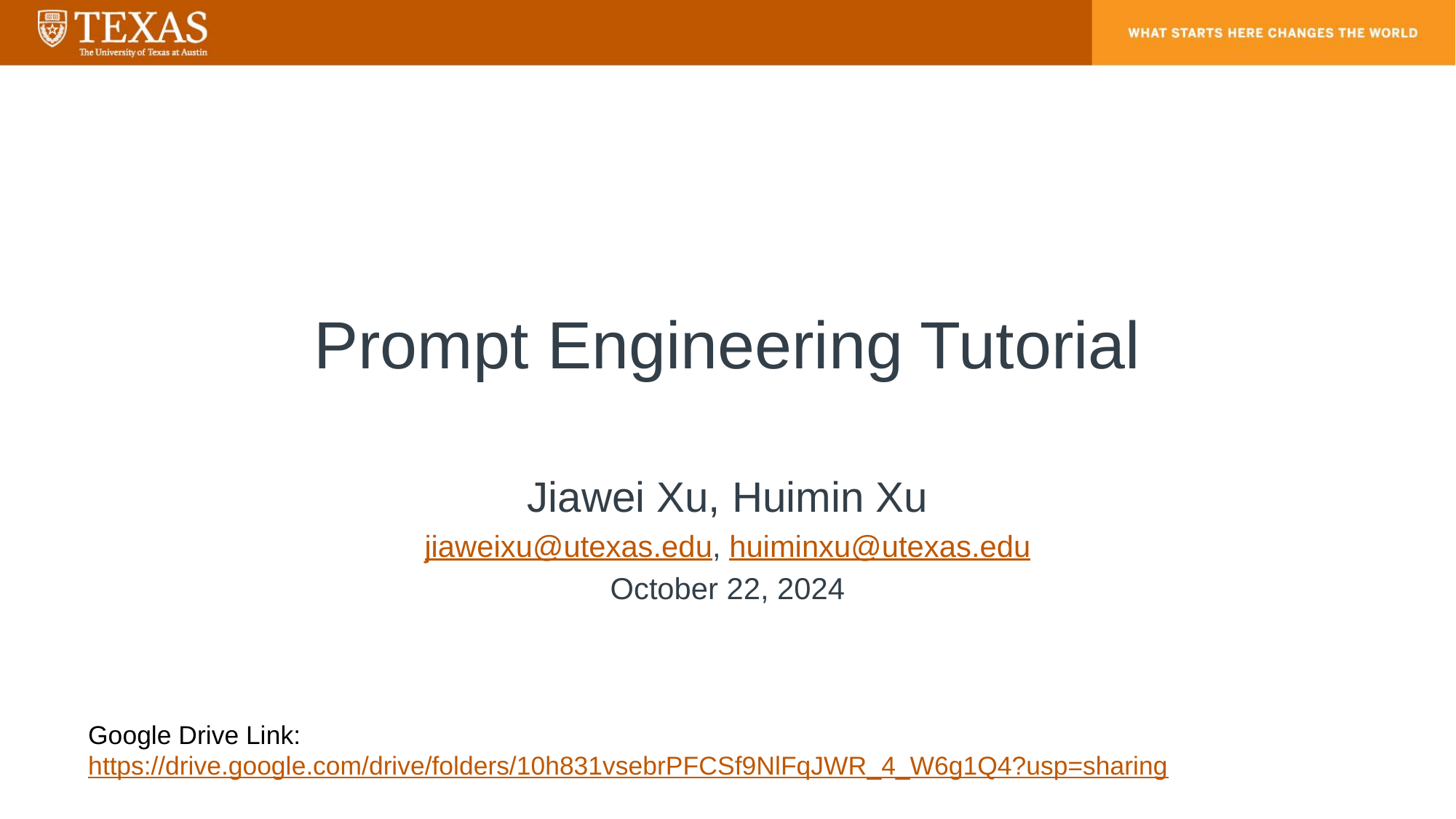

# Prompt Engineering Tutorial
Jiawei Xu, Huimin Xu
jiaweixu@utexas.edu, huiminxu@utexas.edu
October 22, 2024
Google Drive Link: https://drive.google.com/drive/folders/10h831vsebrPFCSf9NlFqJWR_4_W6g1Q4?usp=sharing